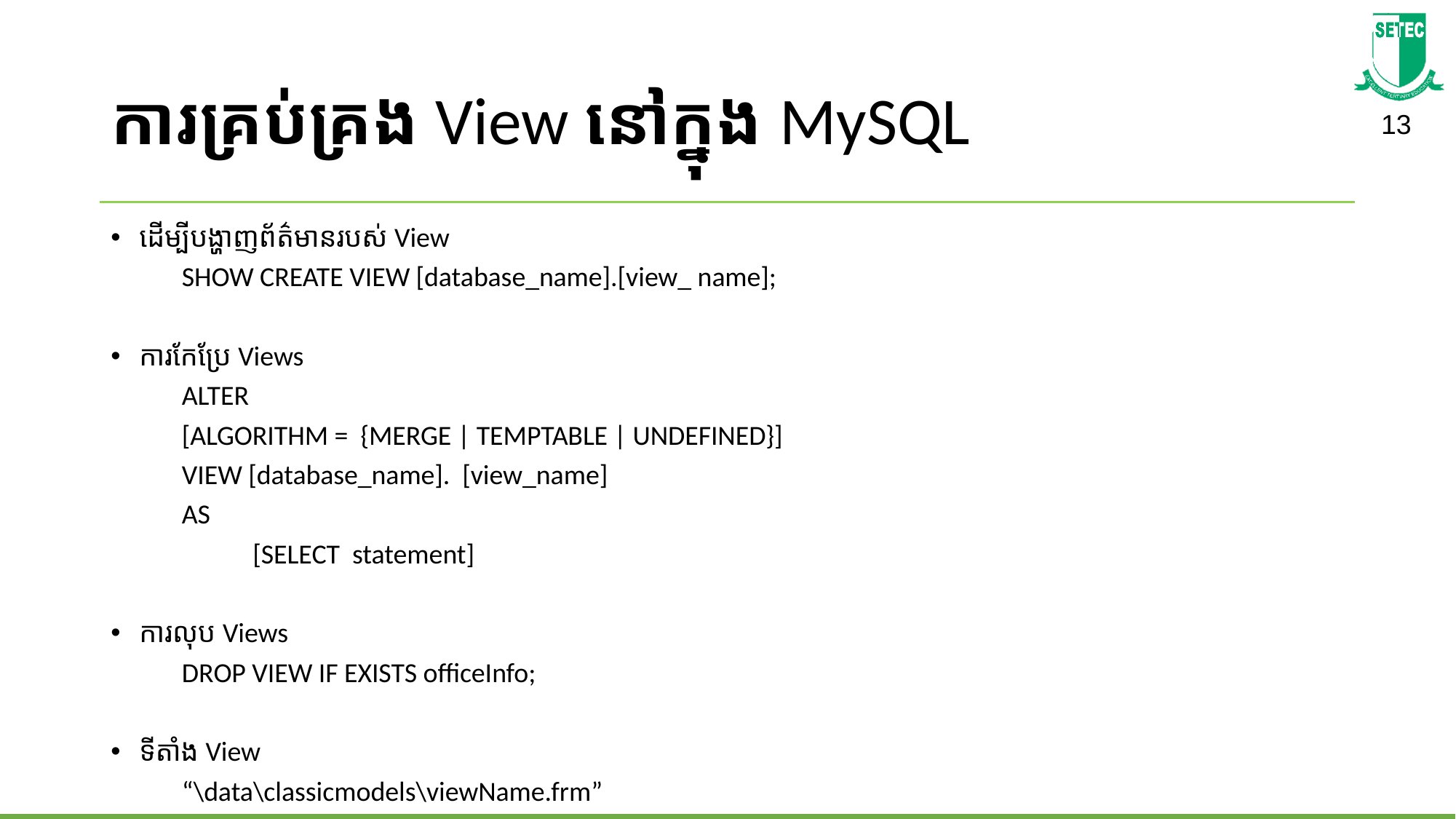

# ការគ្រប់គ្រង View នៅក្នុង MySQL
ដើម្បីបង្ហាញព័ត៌មានរបស់ View
	SHOW CREATE VIEW [database_name].[view_ name];

ការកែប្រែ Views
	ALTER
	[ALGORITHM =  {MERGE | TEMPTABLE | UNDEFINED}]
  	VIEW [database_name].  [view_name]
   	AS
		[SELECT  statement]

ការលុប Views
	DROP VIEW IF EXISTS officeInfo;

ទីតាំង ​​​​​View
	“\data\classicmodels\viewName.frm”